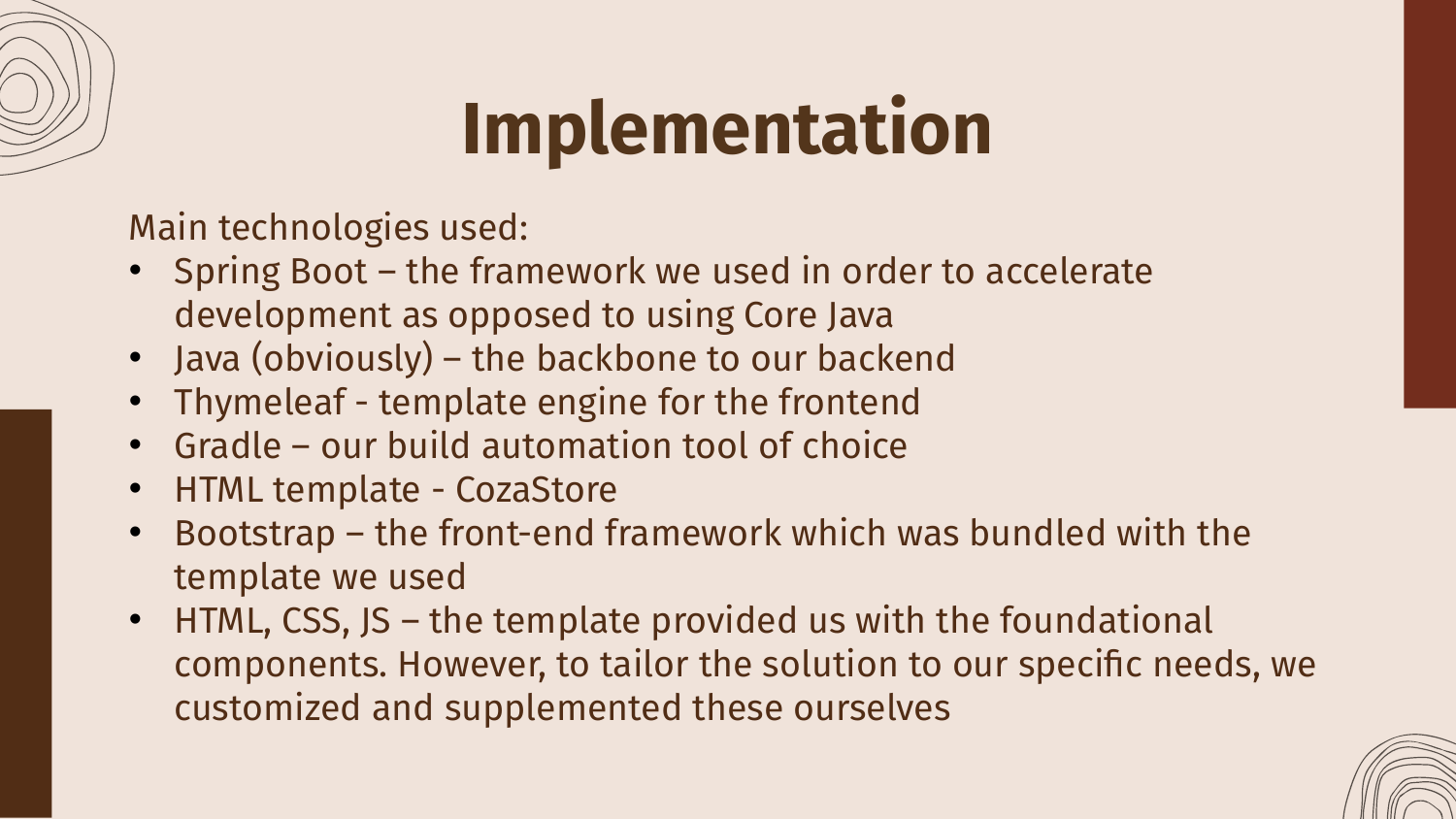

# Implementation
Main technologies used:
Spring Boot – the framework we used in order to accelerate development as opposed to using Core Java
Java (obviously) – the backbone to our backend
Thymeleaf - template engine for the frontend
Gradle – our build automation tool of choice
HTML template - CozaStore
Bootstrap – the front-end framework which was bundled with the template we used
HTML, CSS, JS – the template provided us with the foundational components. However, to tailor the solution to our specific needs, we customized and supplemented these ourselves